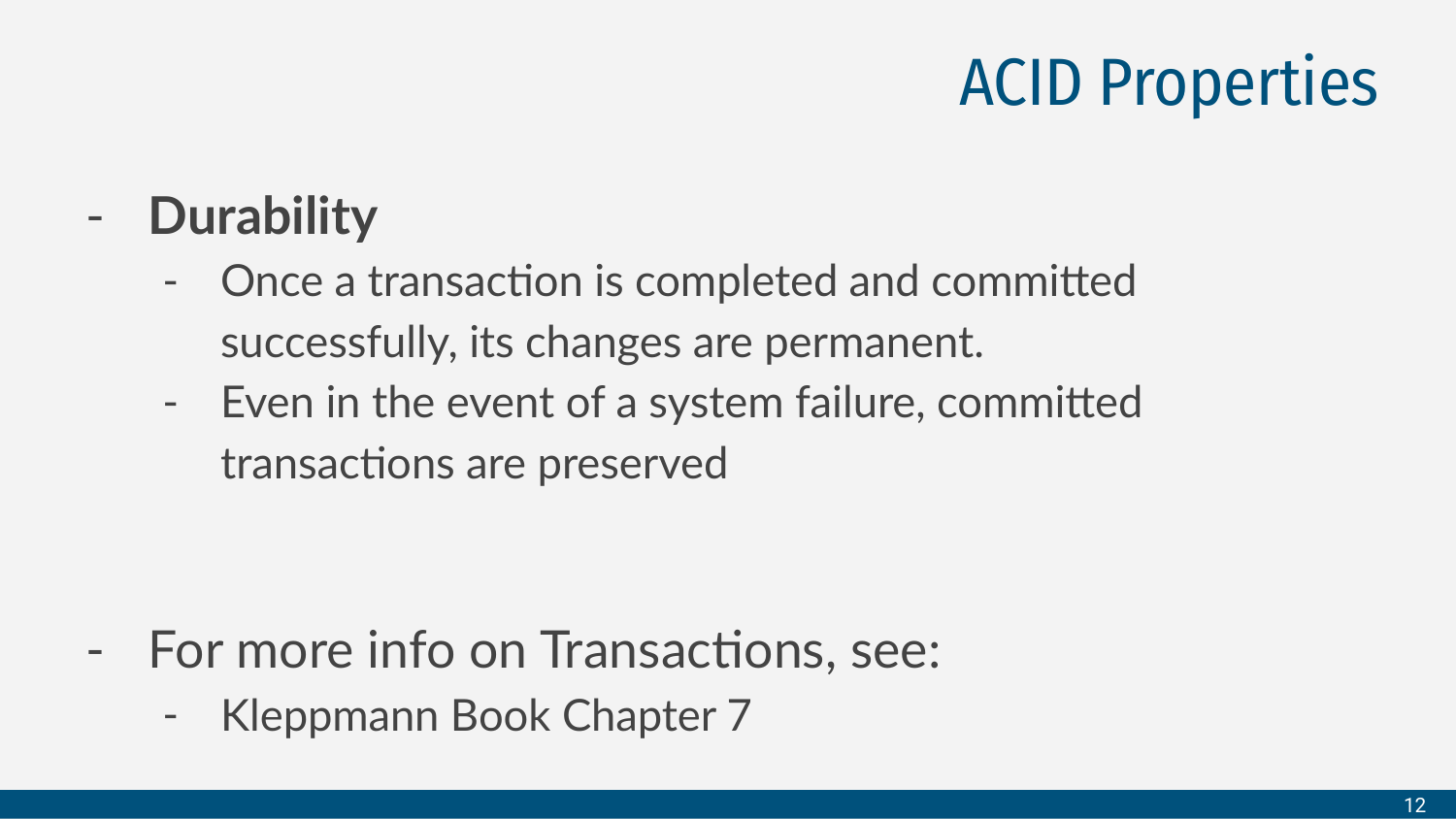

# ACID Properties
Durability
Once a transaction is completed and committed successfully, its changes are permanent.
Even in the event of a system failure, committed transactions are preserved

For more info on Transactions, see:
Kleppmann Book Chapter 7
12